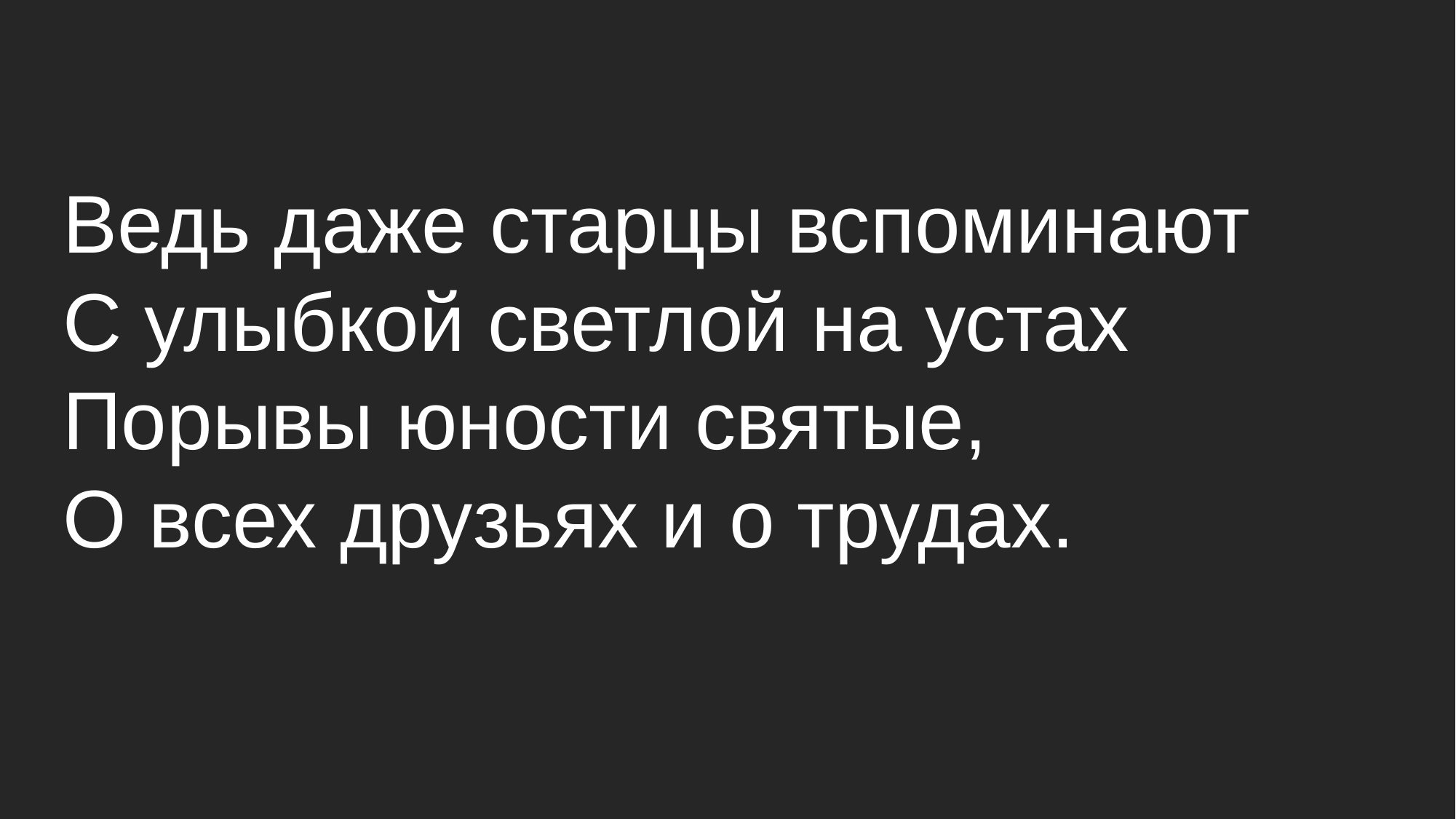

Ведь даже старцы вспоминают
С улыбкой светлой на устах
Порывы юности святые,
О всех друзьях и о трудах.